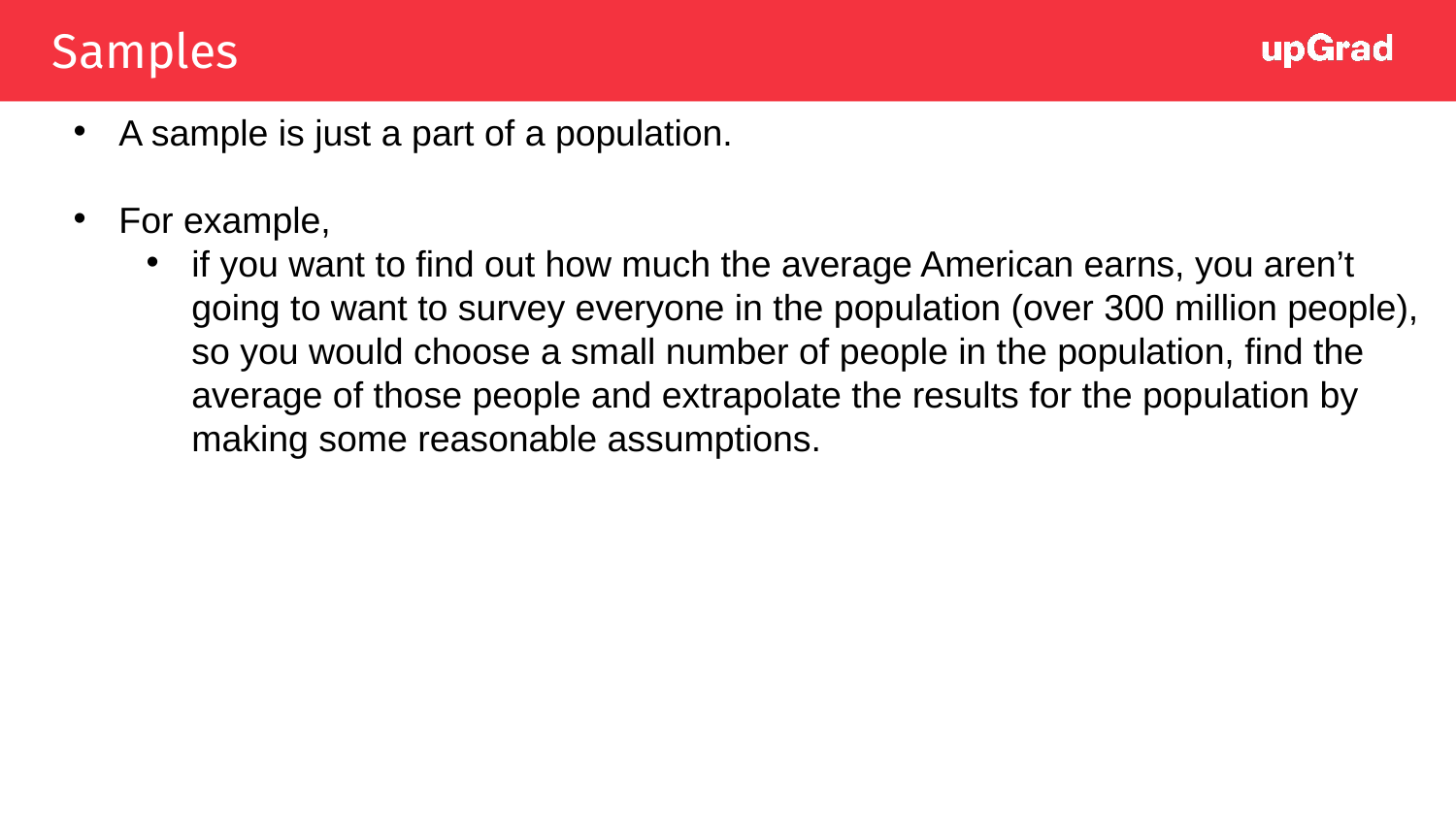

# Samples

A sample is just a part of a population.

For example,
if you want to find out how much the average American earns, you aren’t going to want to survey everyone in the population (over 300 million people), so you would choose a small number of people in the population, find the average of those people and extrapolate the results for the population by making some reasonable assumptions.